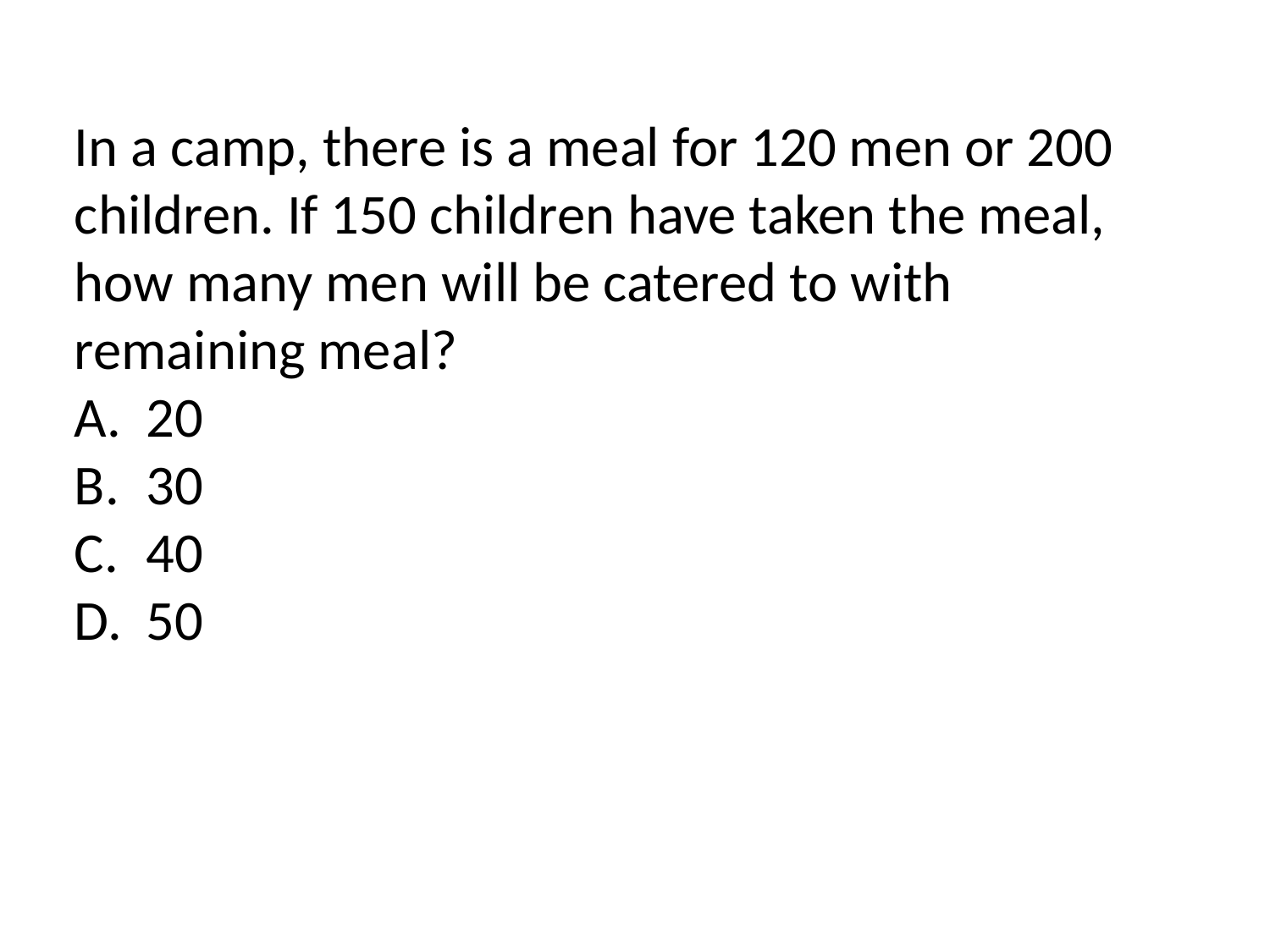

In a camp, there is a meal for 120 men or 200 children. If 150 children have taken the meal, how many men will be catered to with remaining meal?
20
30
40
50